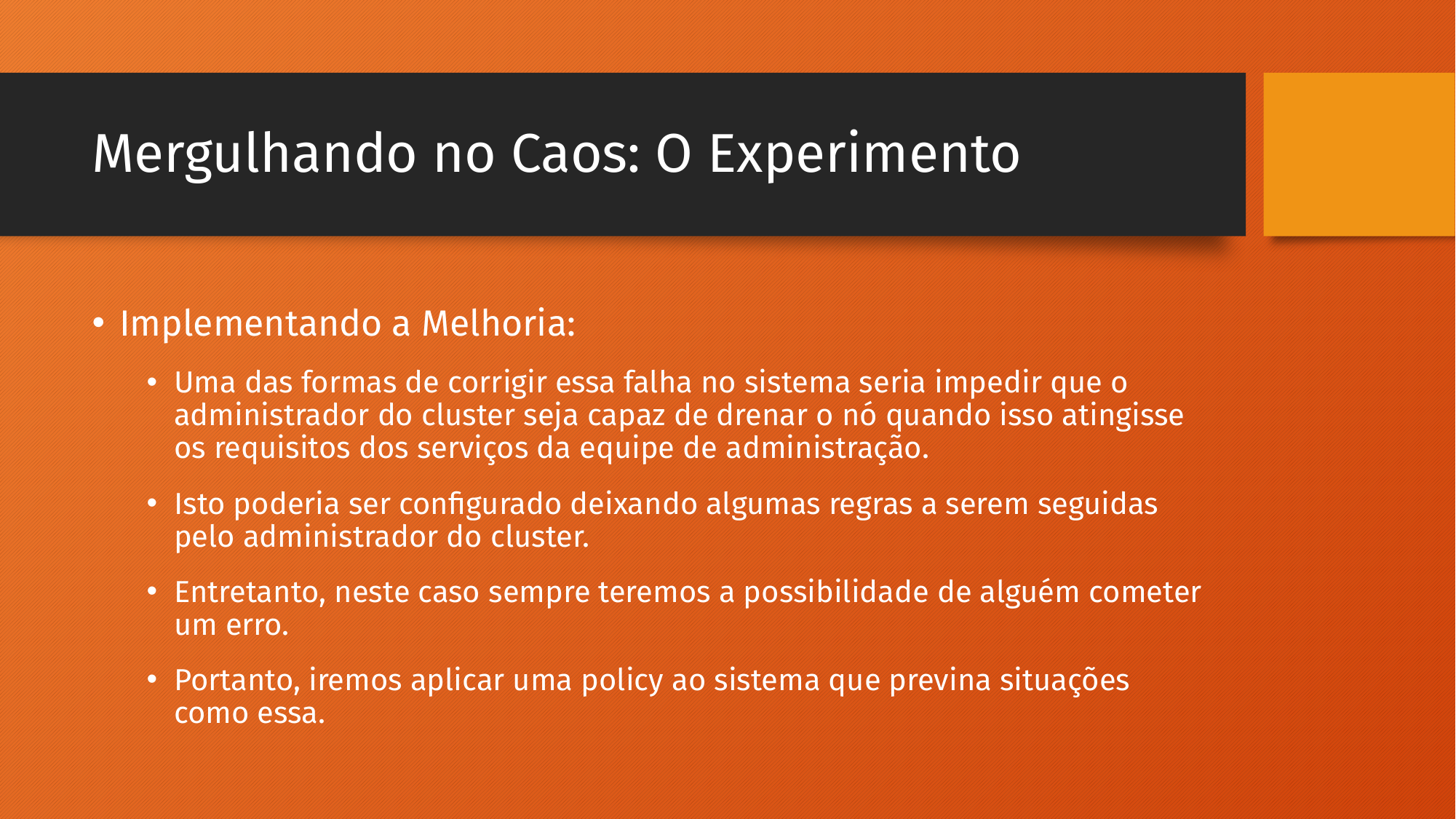

# Mergulhando no Caos: O Experimento
Implementando a Melhoria:
Uma das formas de corrigir essa falha no sistema seria impedir que o administrador do cluster seja capaz de drenar o nó quando isso atingisse os requisitos dos serviços da equipe de administração.
Isto poderia ser configurado deixando algumas regras a serem seguidas pelo administrador do cluster.
Entretanto, neste caso sempre teremos a possibilidade de alguém cometer um erro.
Portanto, iremos aplicar uma policy ao sistema que previna situações como essa.